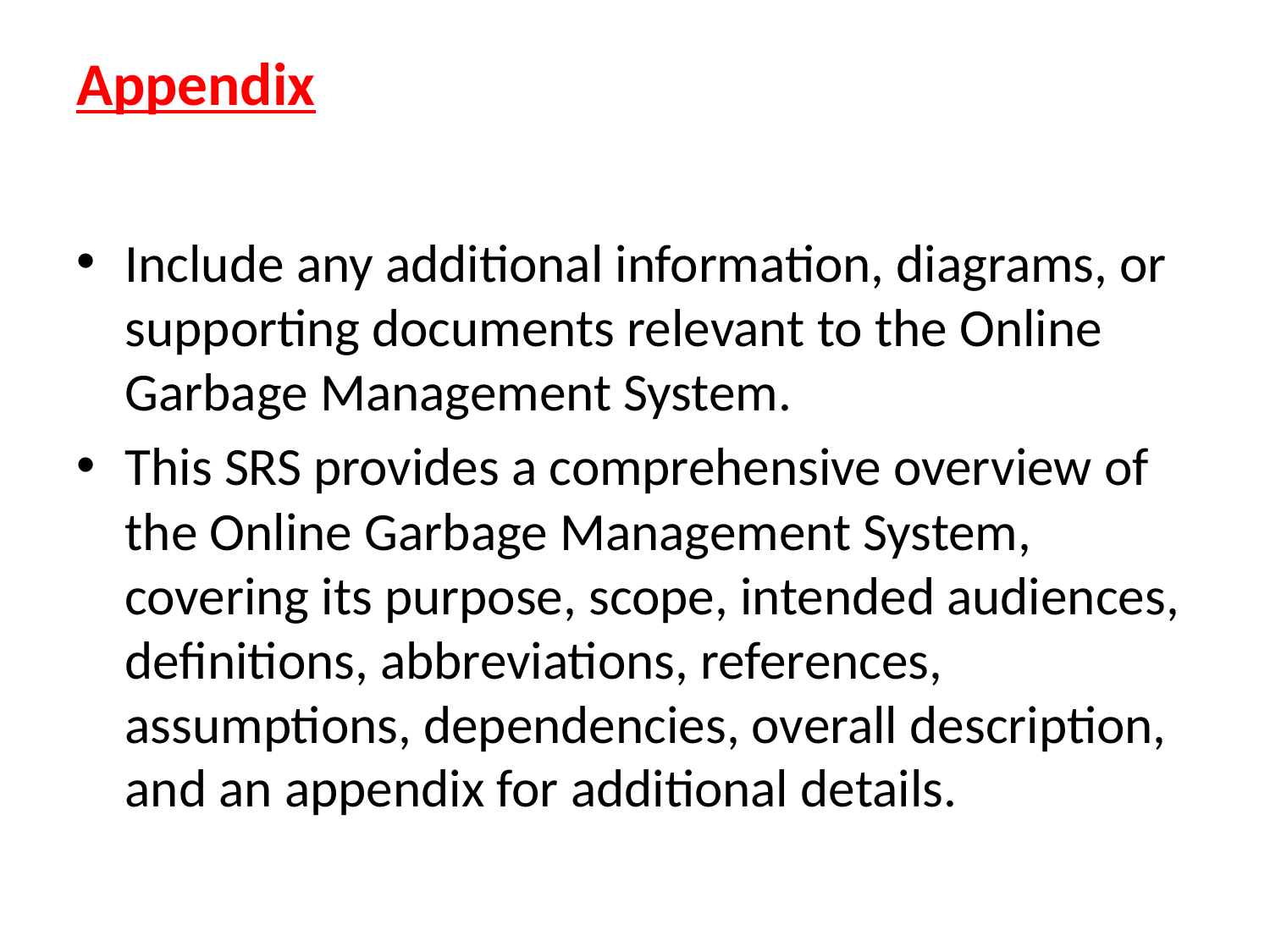

# Appendix
Include any additional information, diagrams, or supporting documents relevant to the Online Garbage Management System.
This SRS provides a comprehensive overview of the Online Garbage Management System, covering its purpose, scope, intended audiences, definitions, abbreviations, references, assumptions, dependencies, overall description, and an appendix for additional details.